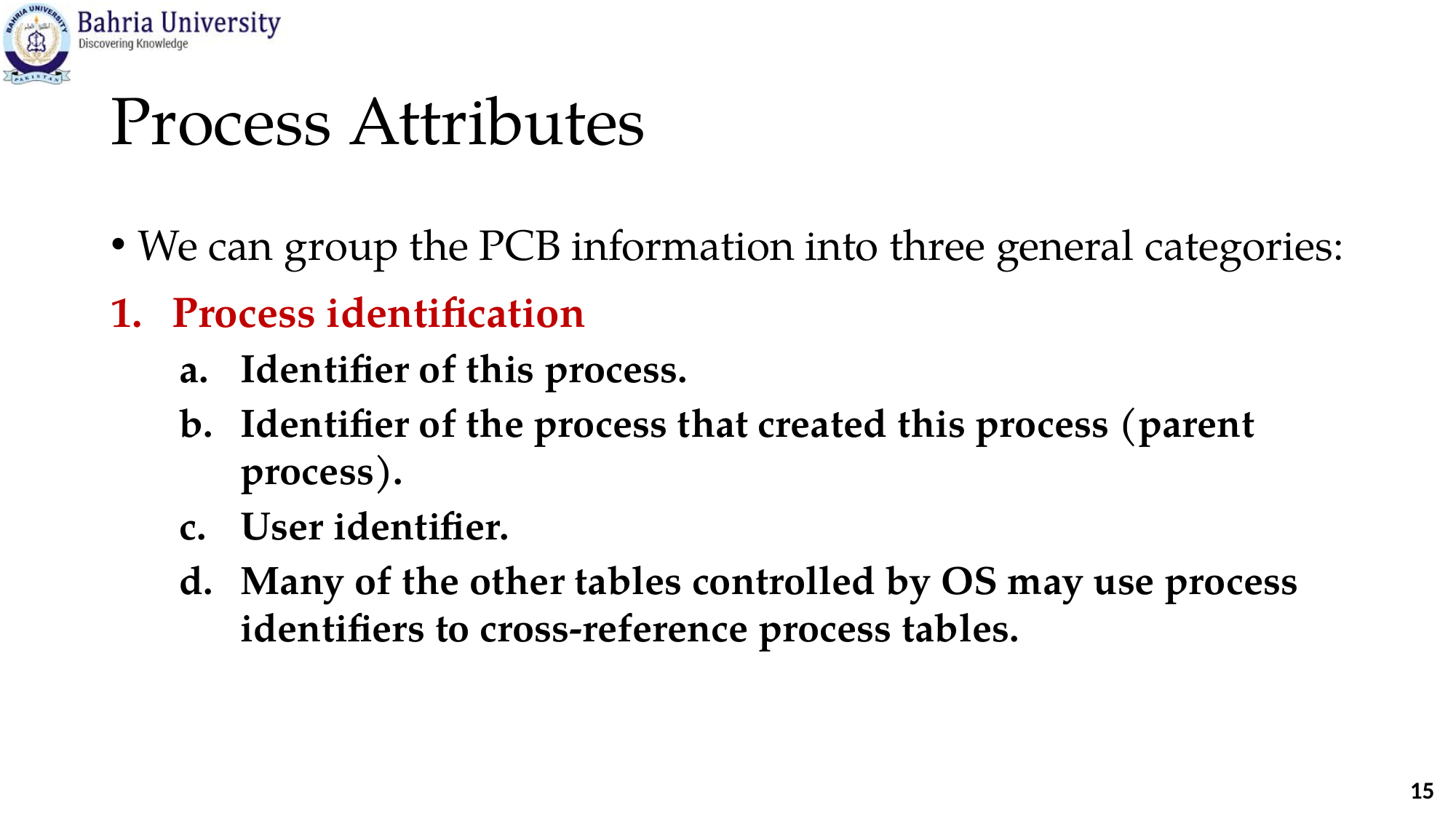

# Process Attributes
We can group the PCB information into three general categories:
Process identification
Identifier of this process.
Identifier of the process that created this process (parent process).
User identifier.
Many of the other tables controlled by OS may use process identifiers to cross-reference process tables.
15